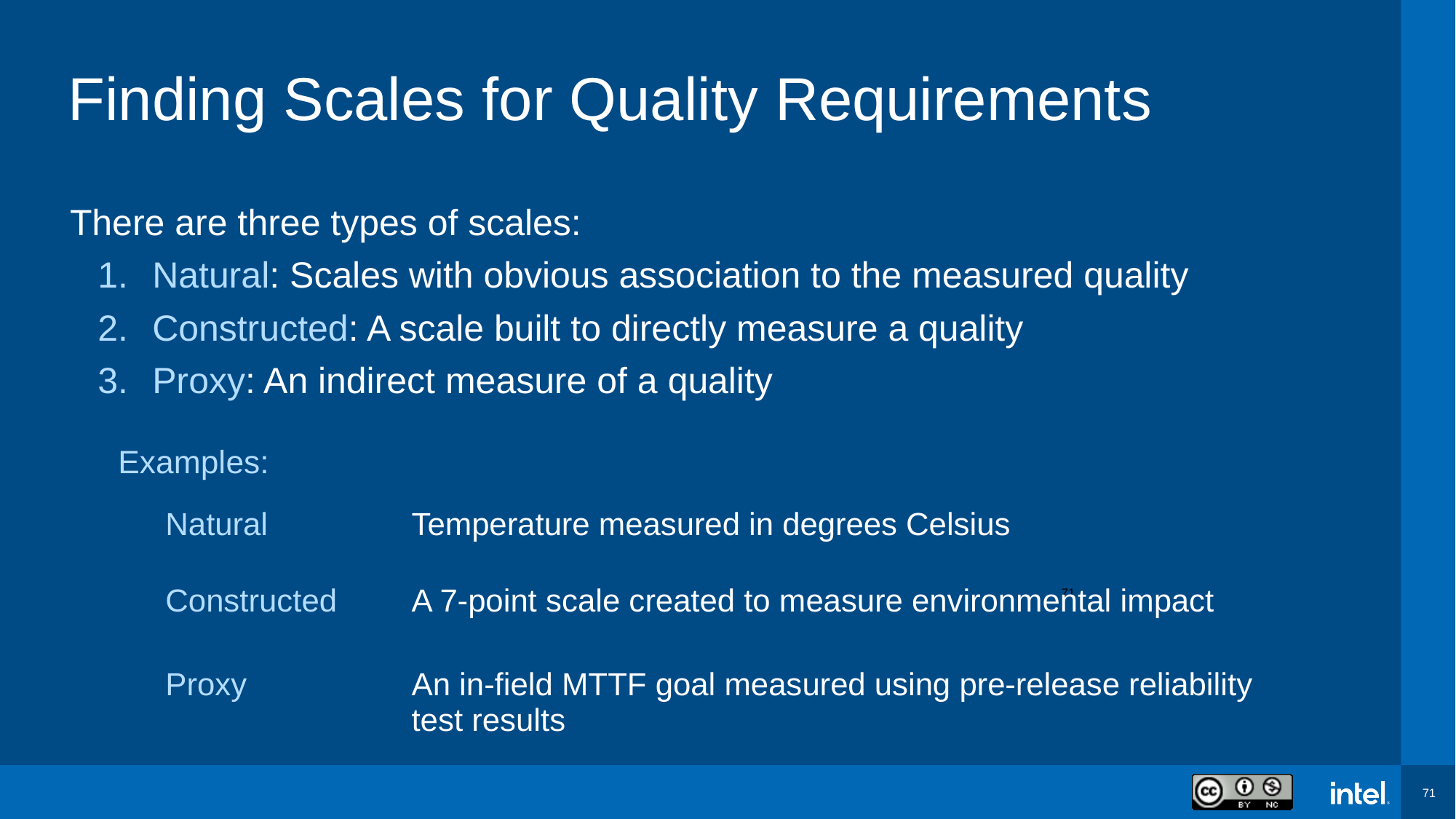

# Finding Scales for Quality Requirements
There are three types of scales:
Natural: Scales with obvious association to the measured quality
Constructed: A scale built to directly measure a quality
Proxy: An indirect measure of a quality
Examples:
| Natural | Temperature measured in degrees Celsius |
| --- | --- |
| Constructed | A 7-point scale created to measure environmental impact |
| Proxy | An in-field MTTF goal measured using pre-release reliability test results |
71